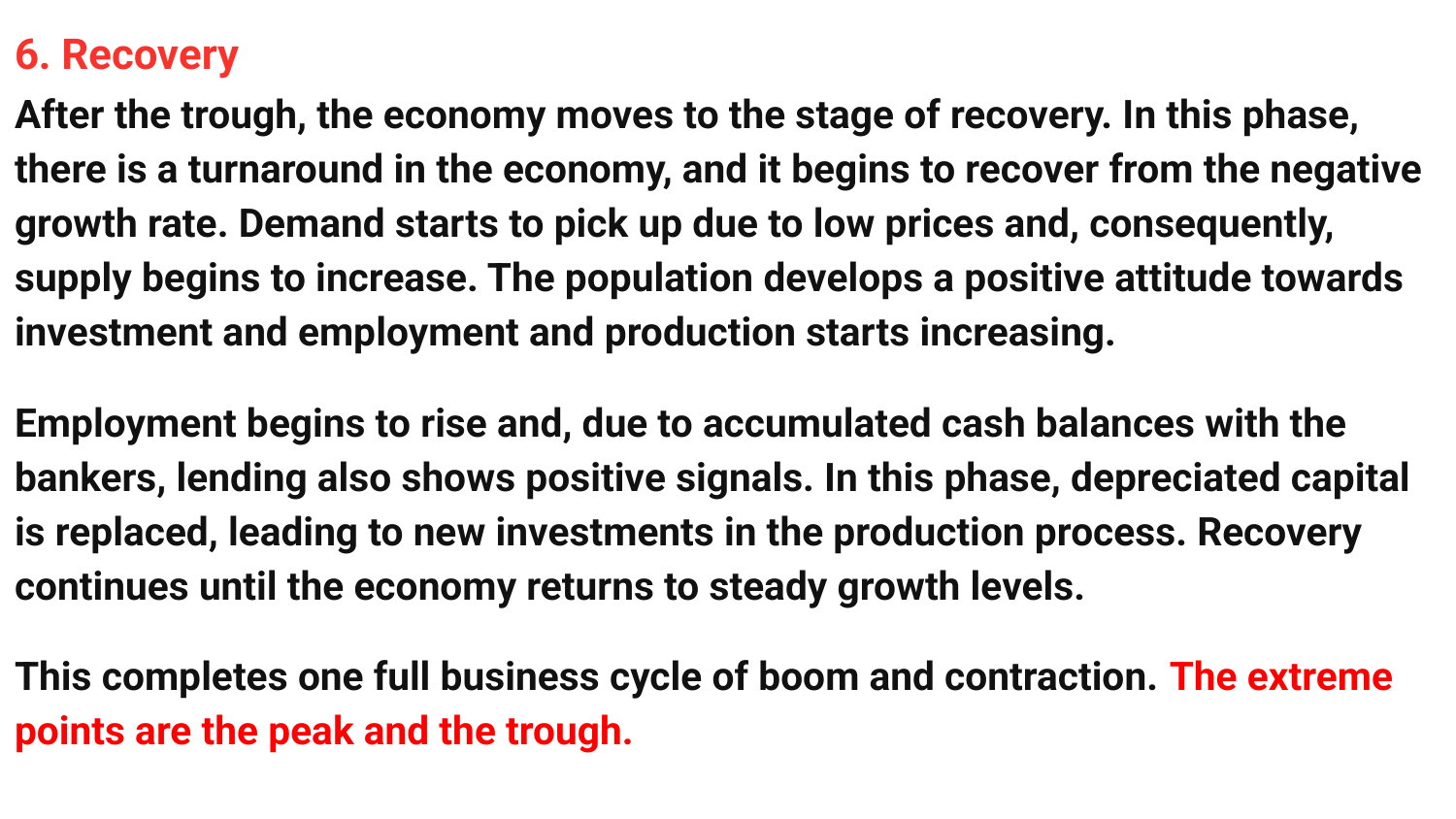

6. Recovery
After the trough, the economy moves to the stage of recovery. In this phase, there is a turnaround in the economy, and it begins to recover from the negative growth rate. Demand starts to pick up due to low prices and, consequently, supply begins to increase. The population develops a positive attitude towards investment and employment and production starts increasing.
Employment begins to rise and, due to accumulated cash balances with the bankers, lending also shows positive signals. In this phase, depreciated capital is replaced, leading to new investments in the production process. Recovery continues until the economy returns to steady growth levels.
This completes one full business cycle of boom and contraction. The extreme points are the peak and the trough.